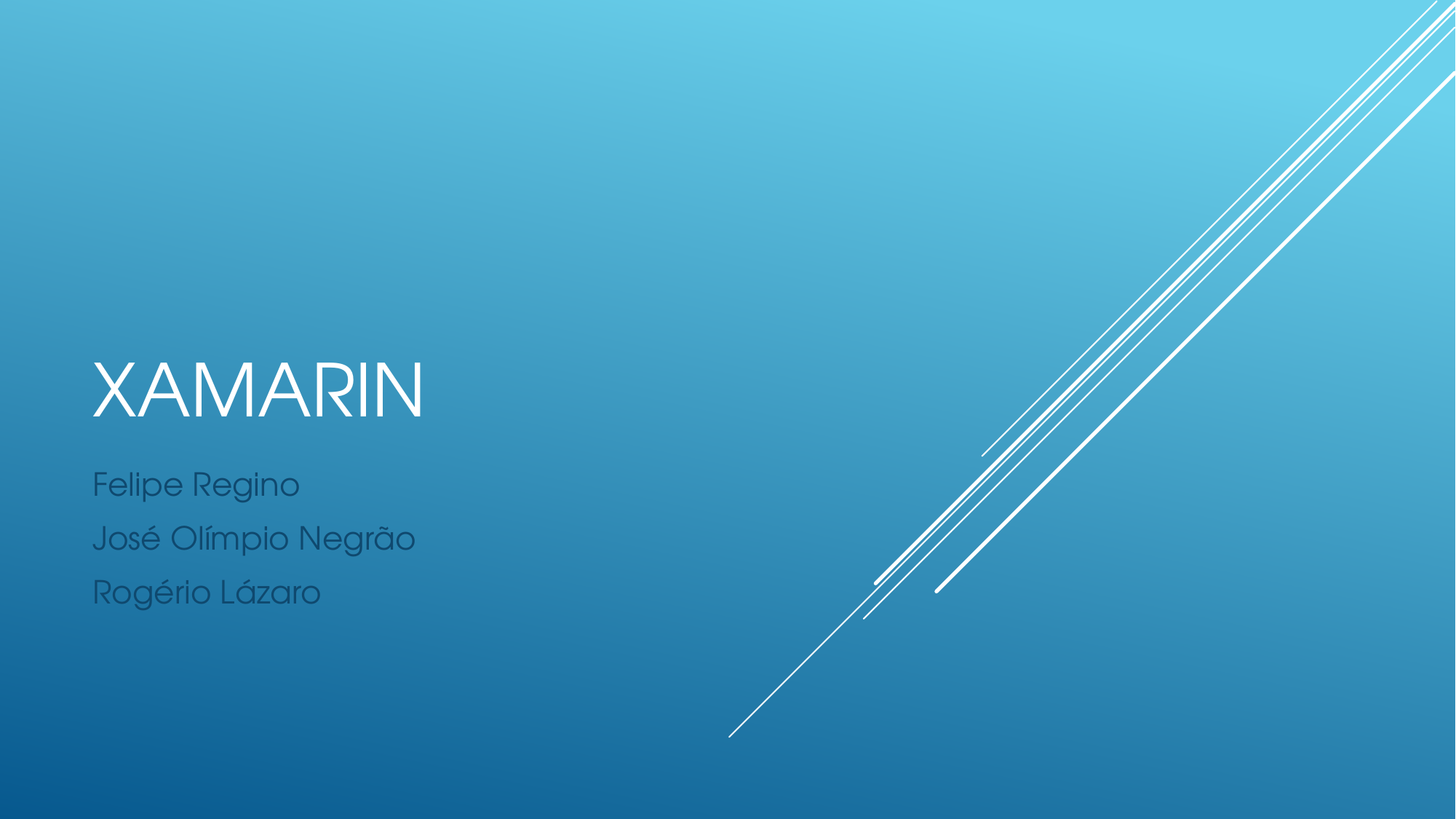

# Xamarin
Felipe Regino
José Olímpio Negrão
Rogério Lázaro